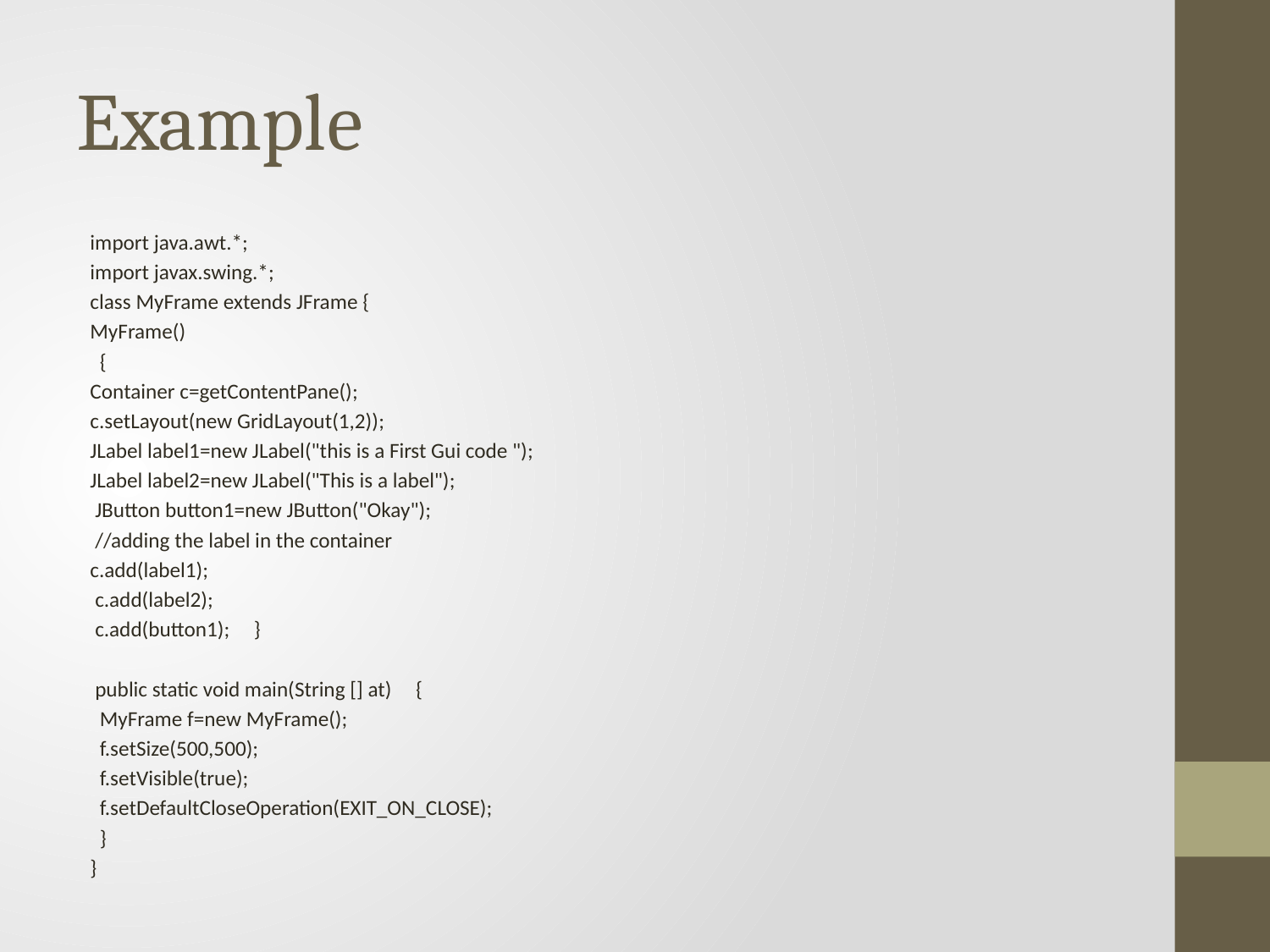

# Example
import java.awt.*;
import javax.swing.*;
class MyFrame extends JFrame {
MyFrame()
  {
Container c=getContentPane();
c.setLayout(new GridLayout(1,2));
JLabel label1=new JLabel("this is a First Gui code ");
JLabel label2=new JLabel("This is a label");
 JButton button1=new JButton("Okay");
 //adding the label in the container
c.add(label1);
 c.add(label2);
 c.add(button1);     }

 public static void main(String [] at)     {
  MyFrame f=new MyFrame();
  f.setSize(500,500);
  f.setVisible(true);
  f.setDefaultCloseOperation(EXIT_ON_CLOSE);
  }
}